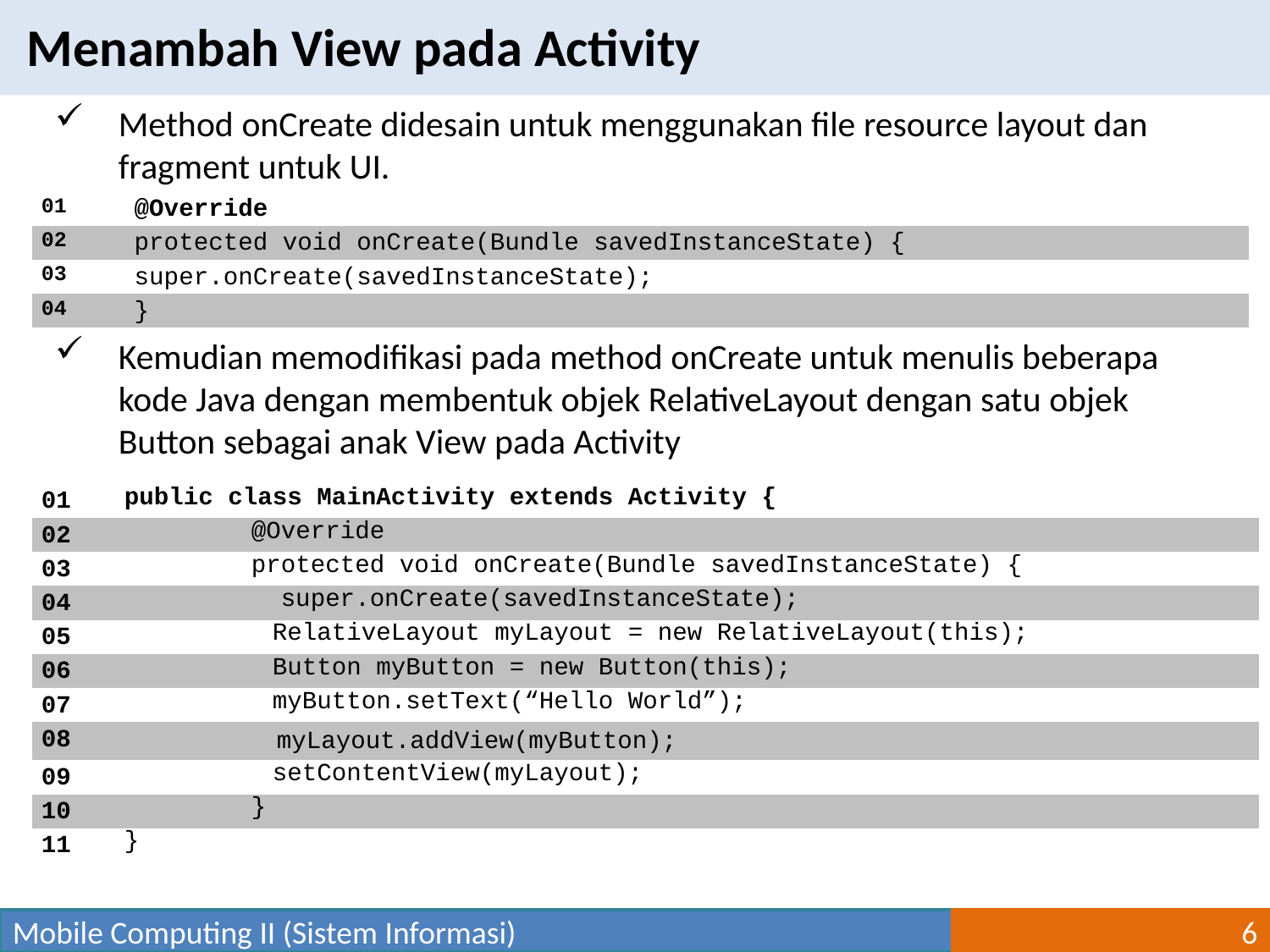

Menambah View pada Activity
Method onCreate didesain untuk menggunakan file resource layout dan fragment untuk UI.

Kemudian memodifikasi pada method onCreate untuk menulis beberapa kode Java dengan membentuk objek RelativeLayout dengan satu objek Button sebagai anak View pada Activity

| 01 | @Override |
| --- | --- |
| 02 | protected void onCreate(Bundle savedInstanceState) { |
| 03 | super.onCreate(savedInstanceState); |
| 04 | } |
| 01 | public class MainActivity extends Activity { |
| --- | --- |
| 02 | @Override |
| 03 | protected void onCreate(Bundle savedInstanceState) { |
| 04 | super.onCreate(savedInstanceState); |
| 05 | RelativeLayout myLayout = new RelativeLayout(this); |
| 06 | Button myButton = new Button(this); |
| 07 | myButton.setText(“Hello World”); |
| 08 | myLayout.addView(myButton); |
| 09 | setContentView(myLayout); |
| 10 | } |
| 11 | } |
Mobile Computing II (Sistem Informasi)
6